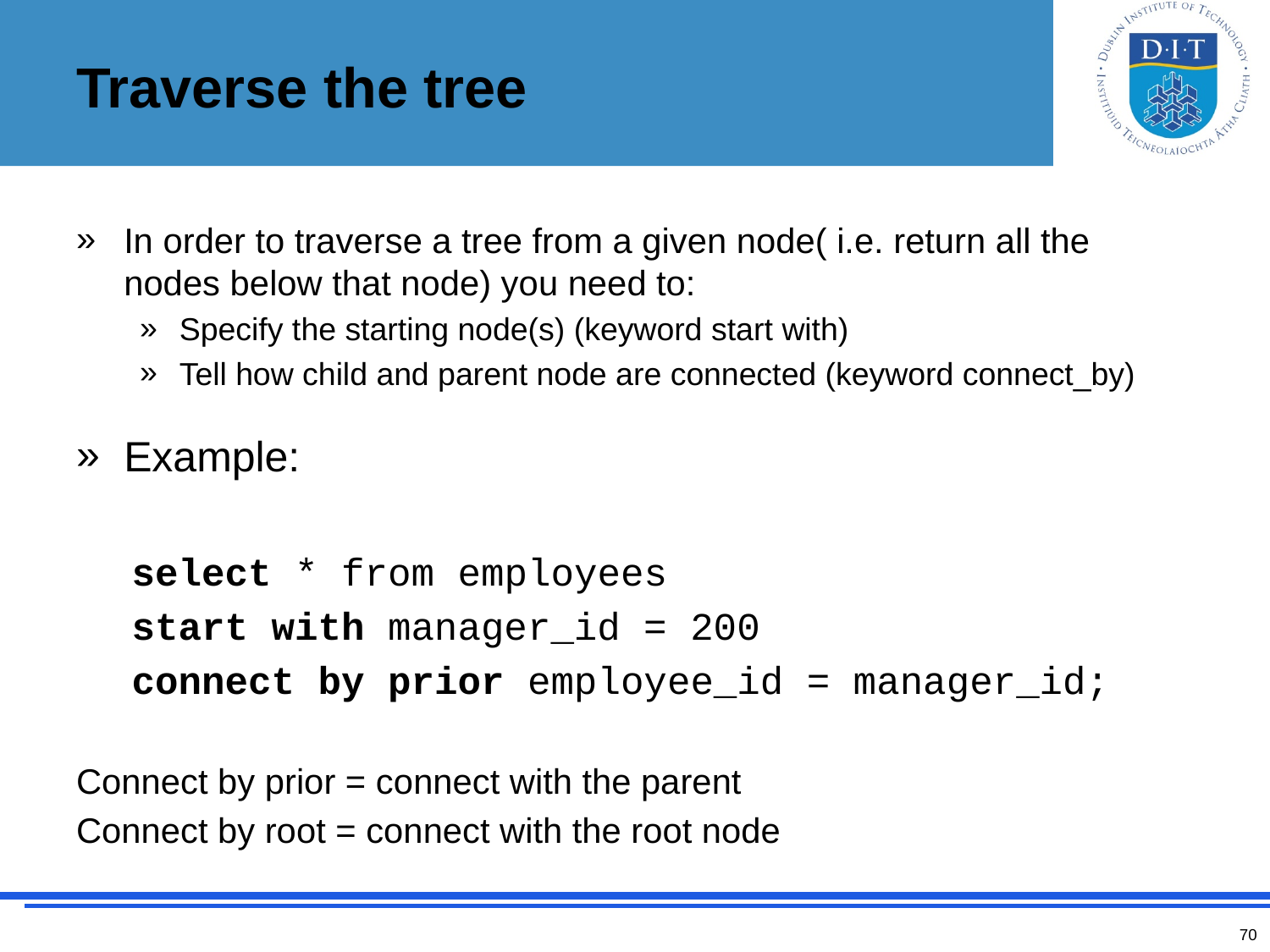

# Traverse the tree
In order to traverse a tree from a given node( i.e. return all the nodes below that node) you need to:
Specify the starting node(s) (keyword start with)
Tell how child and parent node are connected (keyword connect_by)

Example:

select * from employees
start with manager_id = 200
connect by prior employee_id = manager_id;

Connect by prior = connect with the parent
Connect by root = connect with the root node

70